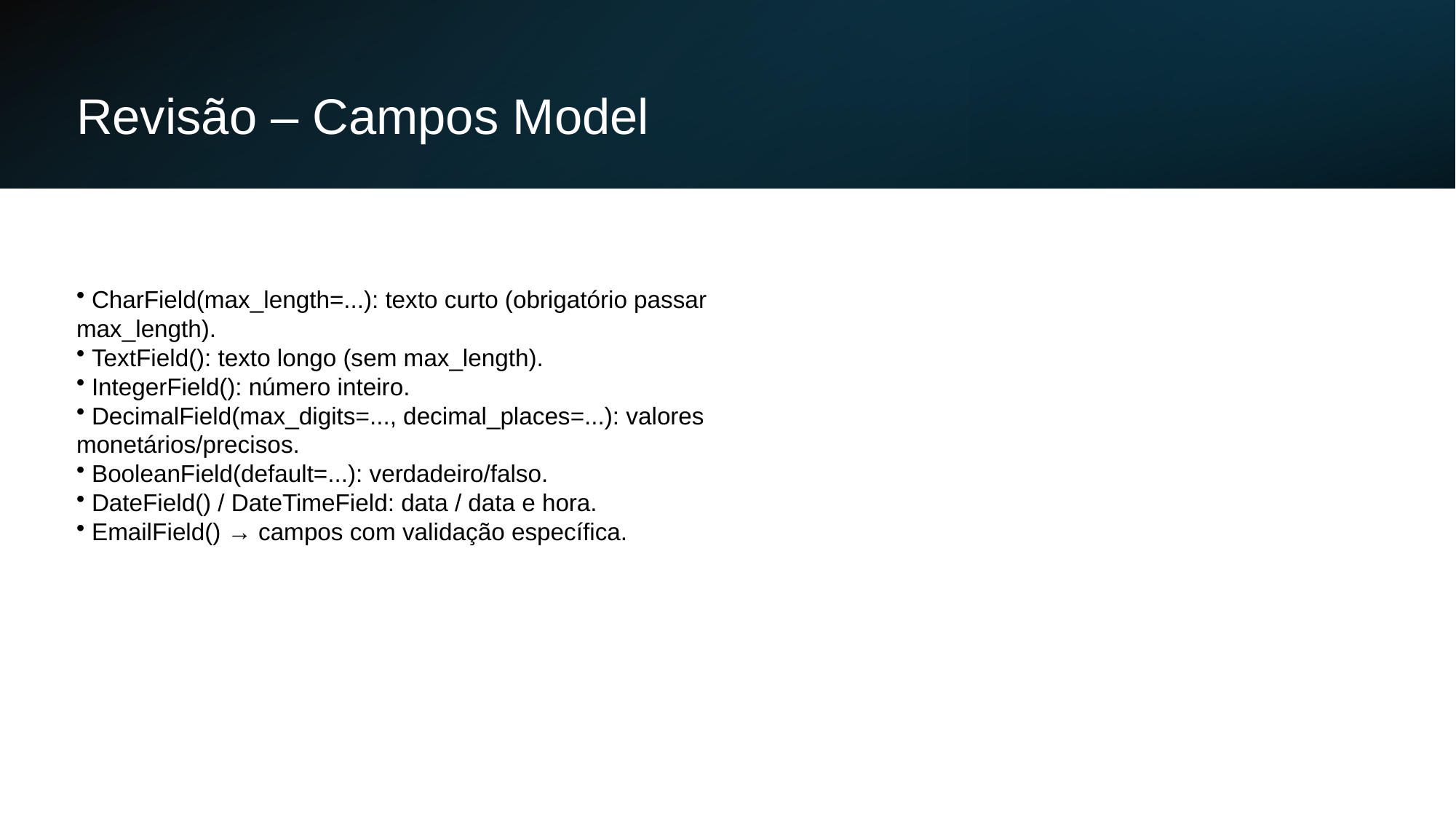

Revisão – Campos Model
 CharField(max_length=...): texto curto (obrigatório passar max_length).
 TextField(): texto longo (sem max_length).
 IntegerField(): número inteiro.
 DecimalField(max_digits=..., decimal_places=...): valores monetários/precisos.
 BooleanField(default=...): verdadeiro/falso.
 DateField() / DateTimeField: data / data e hora.
 EmailField() → campos com validação específica.